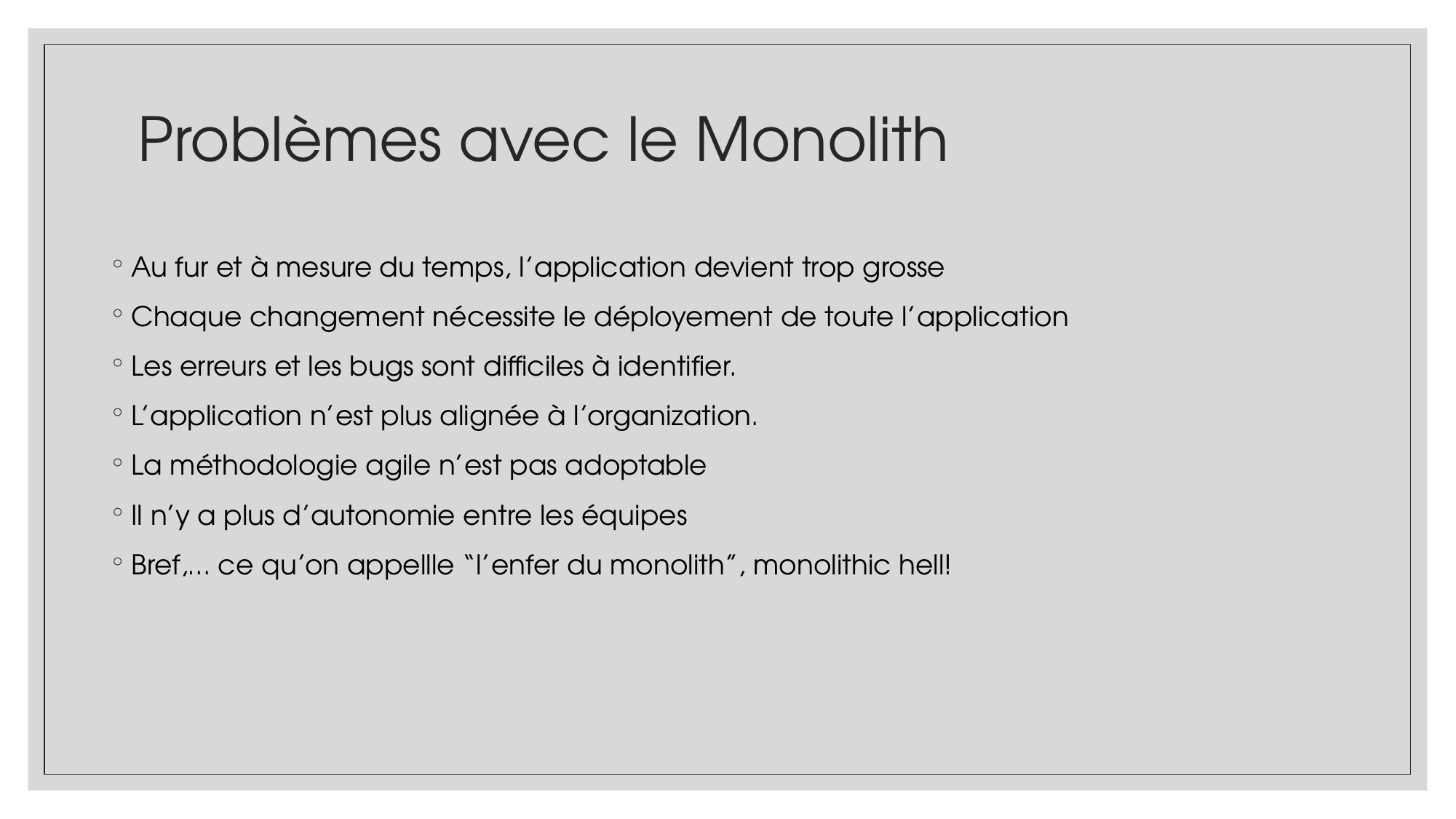

# Problèmes avec le Monolith
Au fur et à mesure du temps, l’application devient trop grosse
Chaque changement nécessite le déployement de toute l’application
Les erreurs et les bugs sont difficiles à identifier.
L’application n’est plus alignée à l’organization.
La méthodologie agile n’est pas adoptable
Il n’y a plus d’autonomie entre les équipes
Bref,… ce qu’on appellle “l’enfer du monolith”, monolithic hell!